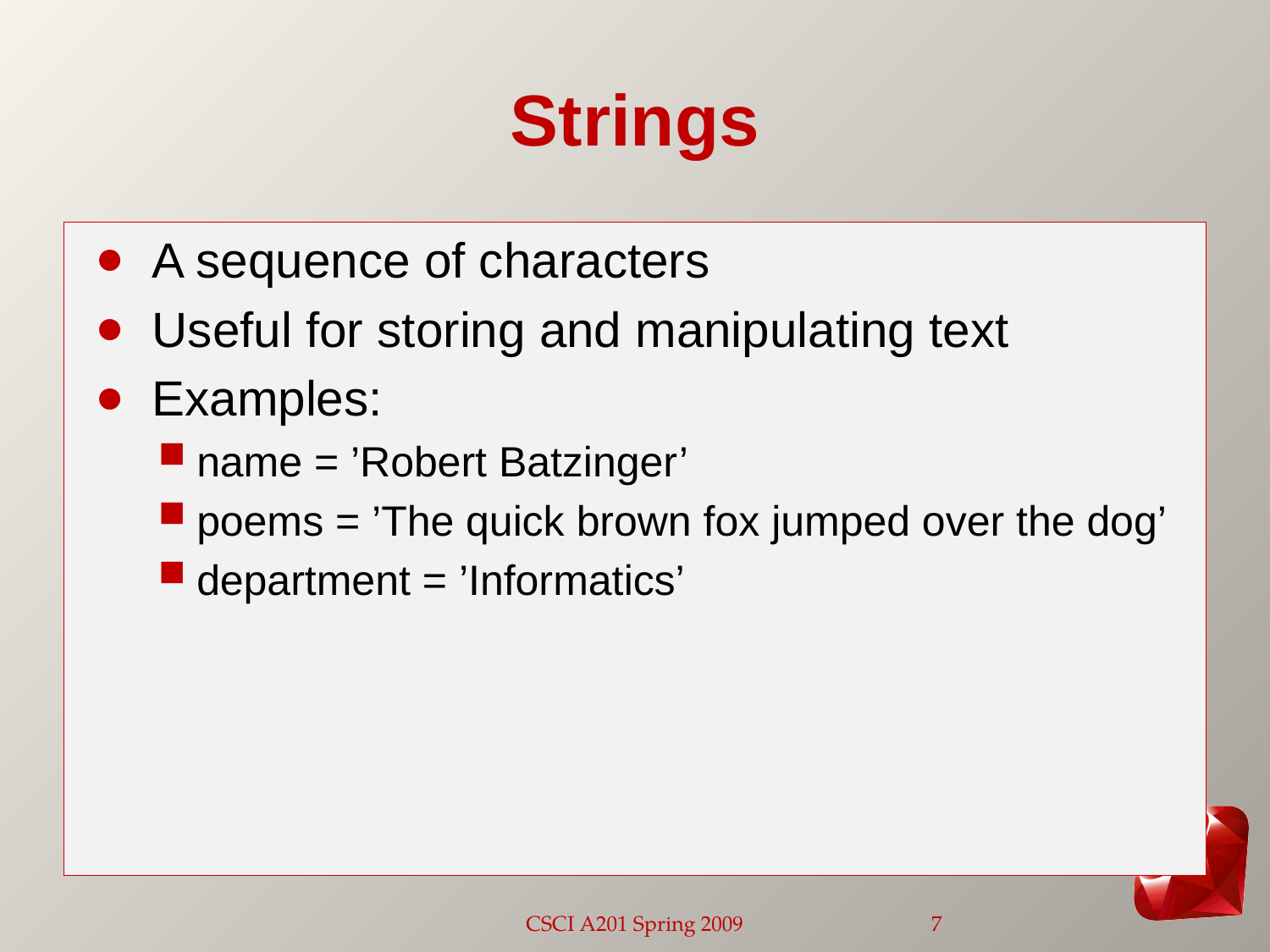

# Strings
A sequence of characters
Useful for storing and manipulating text
Examples:
name = ’Robert Batzinger’
poems = ’The quick brown fox jumped over the dog’
department = ’Informatics’

CSCI A201 Spring 2009
7